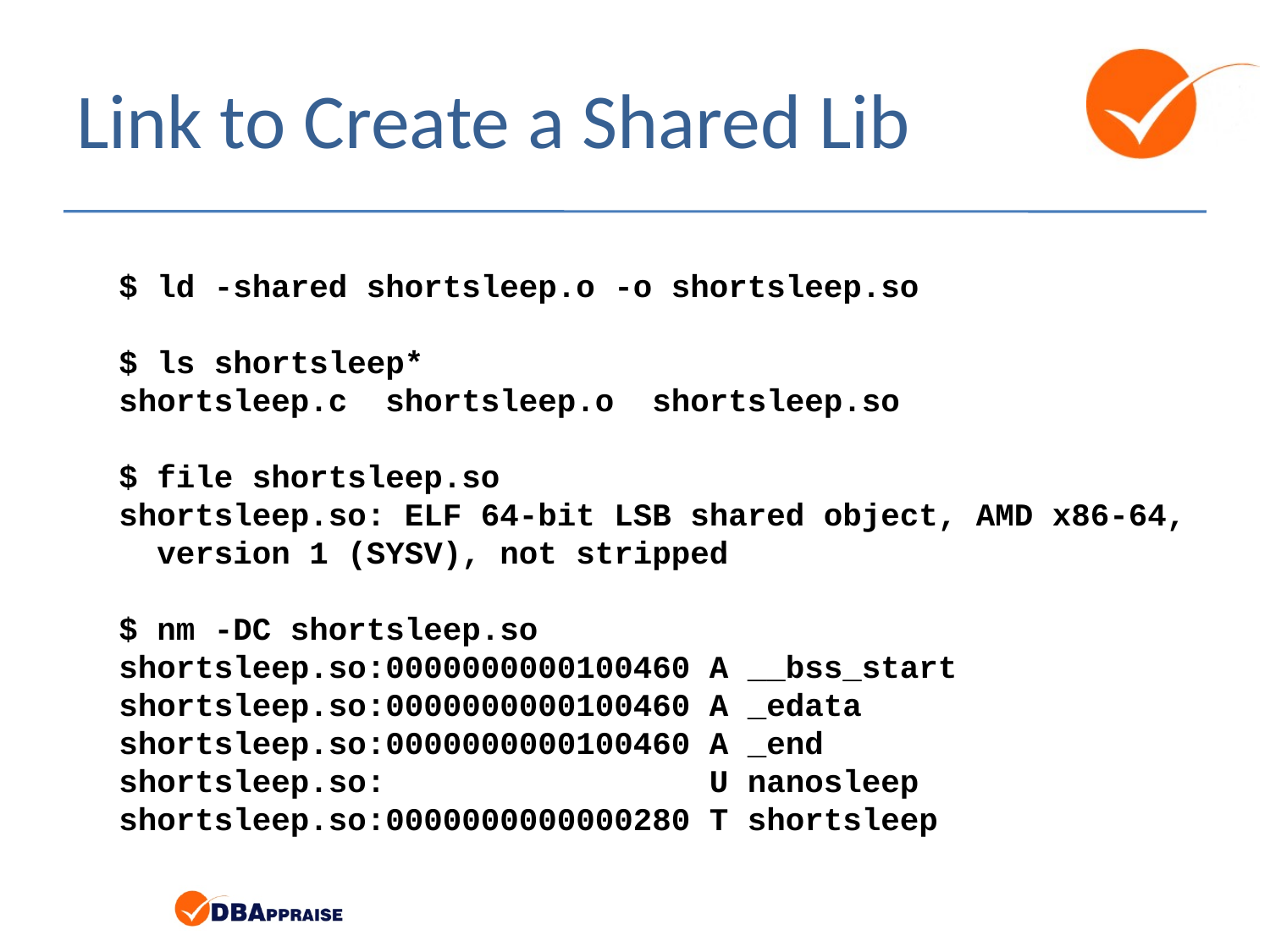

# Link to Create a Shared Lib
$ ld -shared shortsleep.o -o shortsleep.so

$ ls shortsleep*
shortsleep.c  shortsleep.o  shortsleep.so

$ file shortsleep.so
shortsleep.so: ELF 64-bit LSB shared object, AMD x86-64,
  version 1 (SYSV), not stripped

$ nm -DC shortsleep.so
shortsleep.so:0000000000100460 A __bss_start
shortsleep.so:0000000000100460 A _edata
shortsleep.so:0000000000100460 A _end
shortsleep.so:                 U nanosleep
shortsleep.so:0000000000000280 T shortsleep